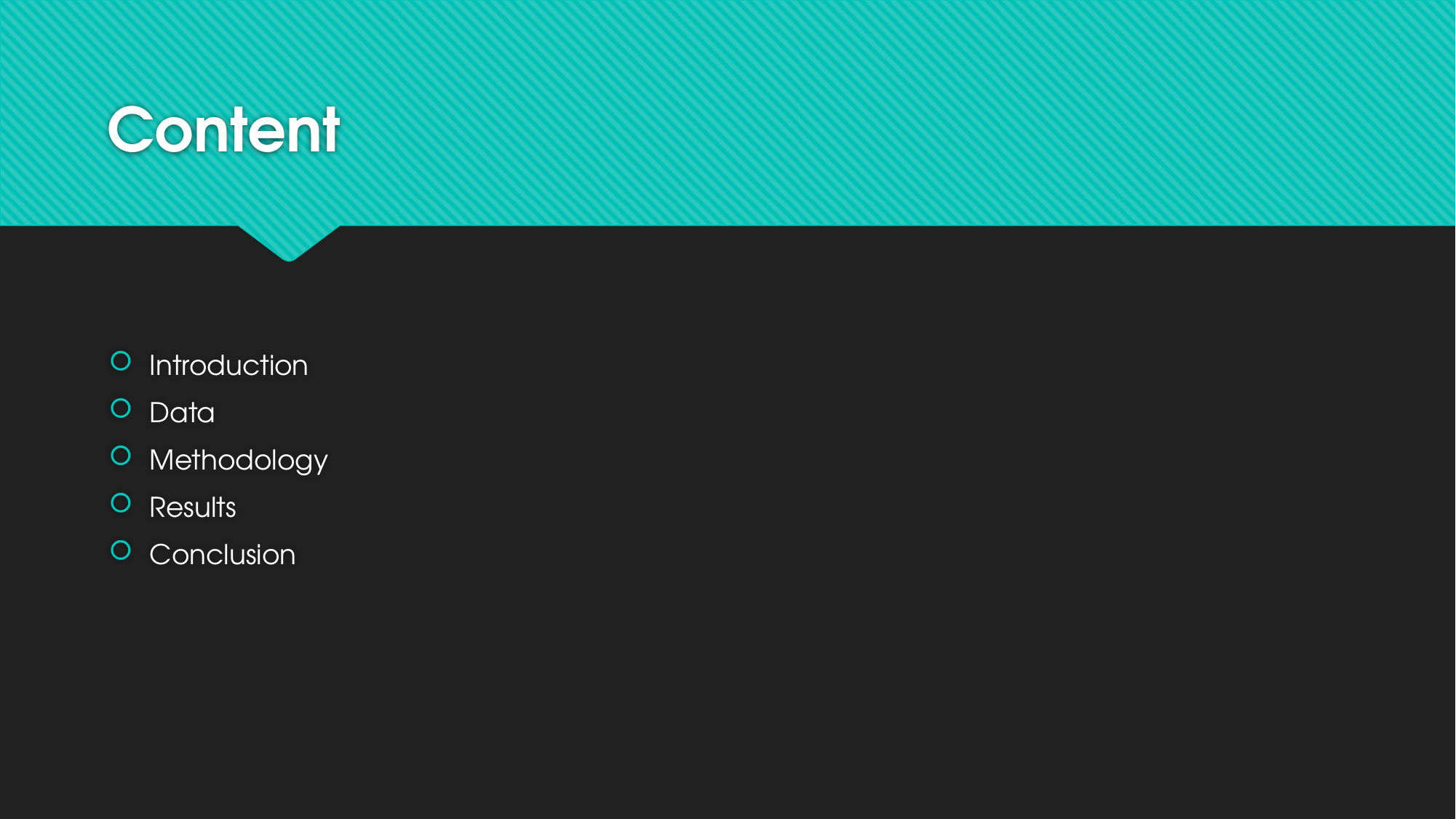

# Content
Introduction
Data
Methodology
Results
Conclusion